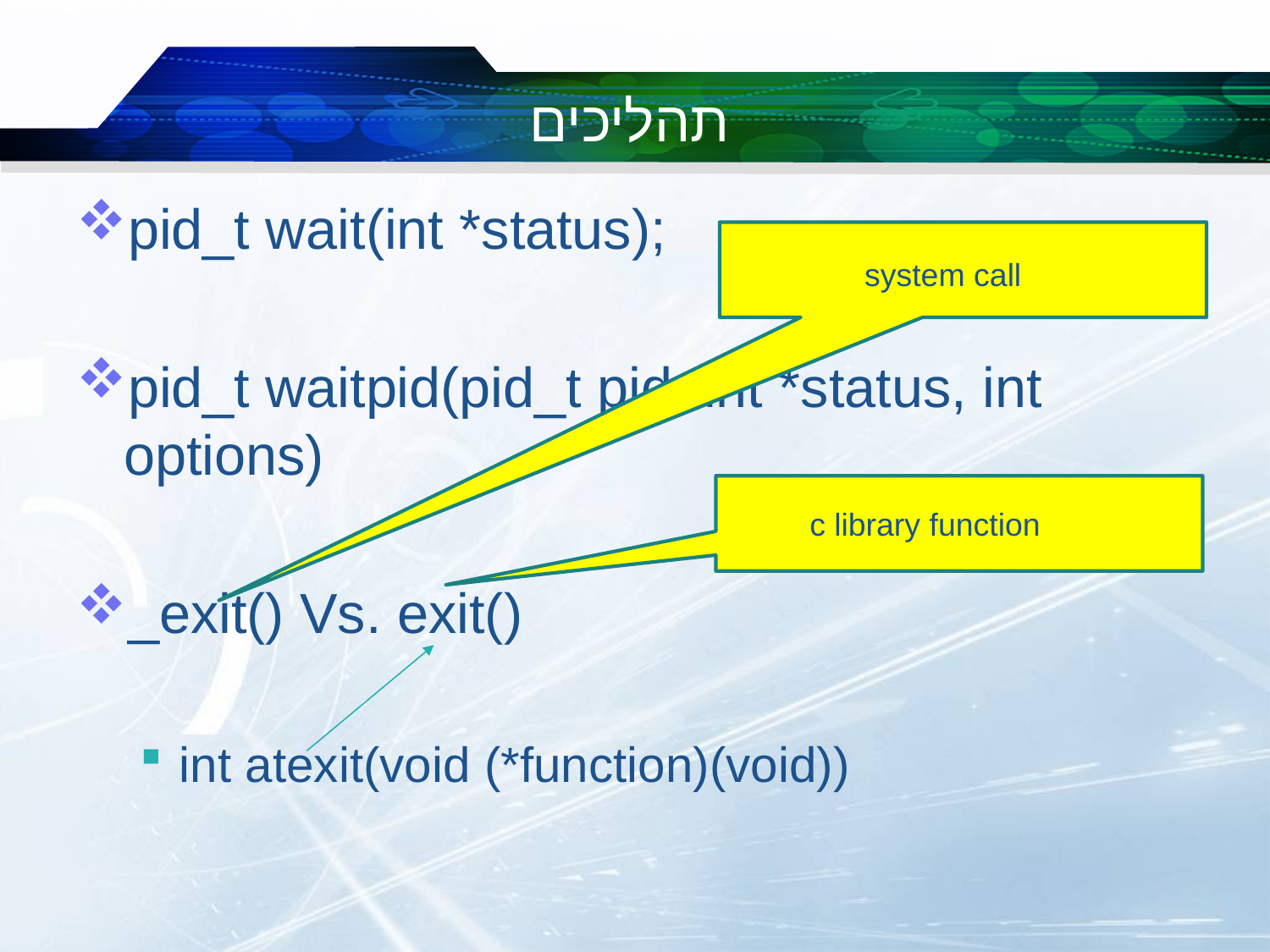

# תהליכים
pid_t wait(int *status);

pid_t waitpid(pid_t pid, int *status, int options)

_exit() Vs. exit()

int atexit(void (*function)(void))

system call

c library function